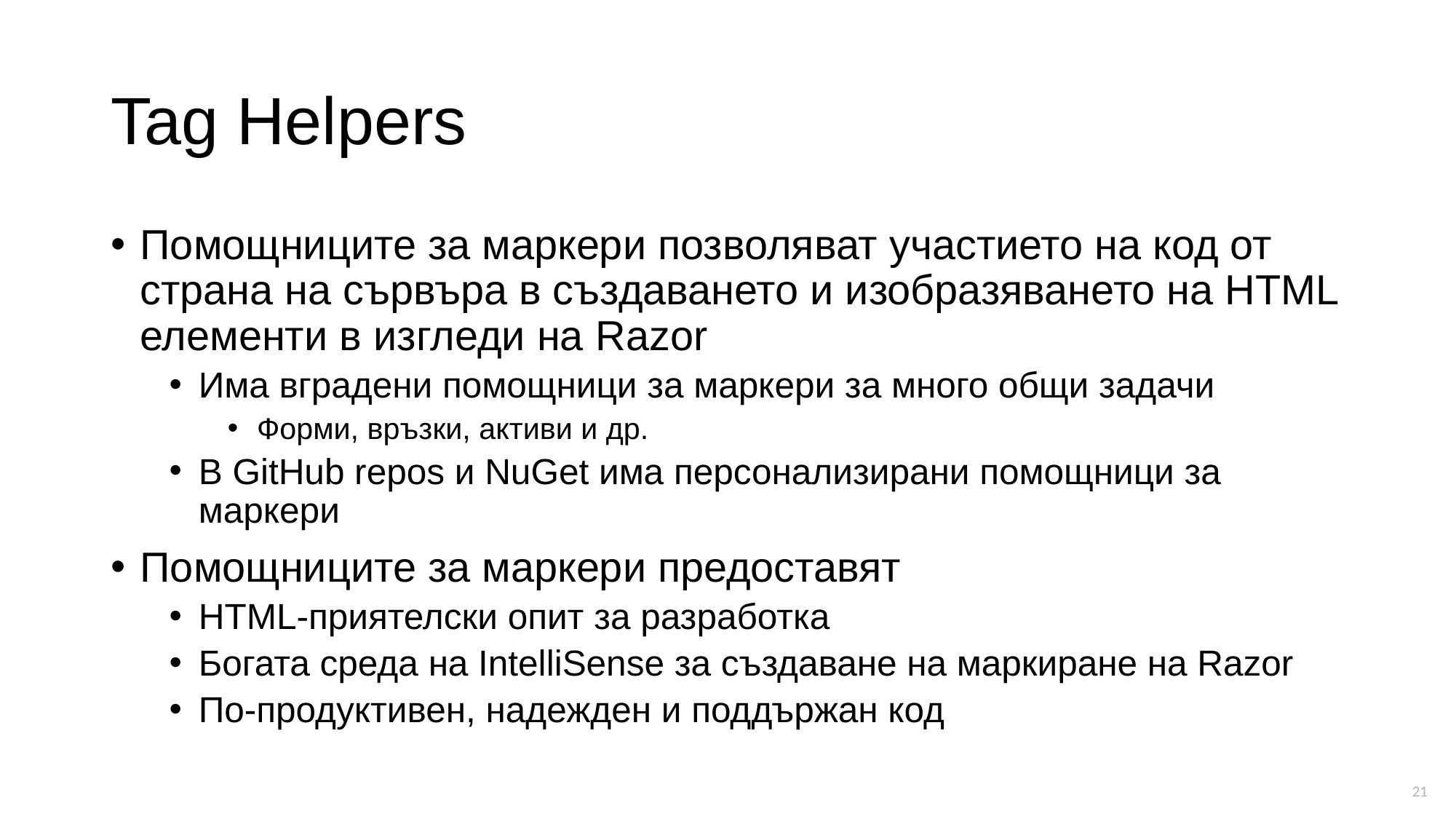

# Tag Helpers
Помощниците за маркери позволяват участието на код от страна на сървъра в създаването и изобразяването на HTML елементи в изгледи на Razor
Има вградени помощници за маркери за много общи задачи
Форми, връзки, активи и др.
В GitHub repos и NuGet има персонализирани помощници за маркери
Помощниците за маркери предоставят
HTML-приятелски опит за разработка
Богата среда на IntelliSense за създаване на маркиране на Razor
По-продуктивен, надежден и поддържан код
21